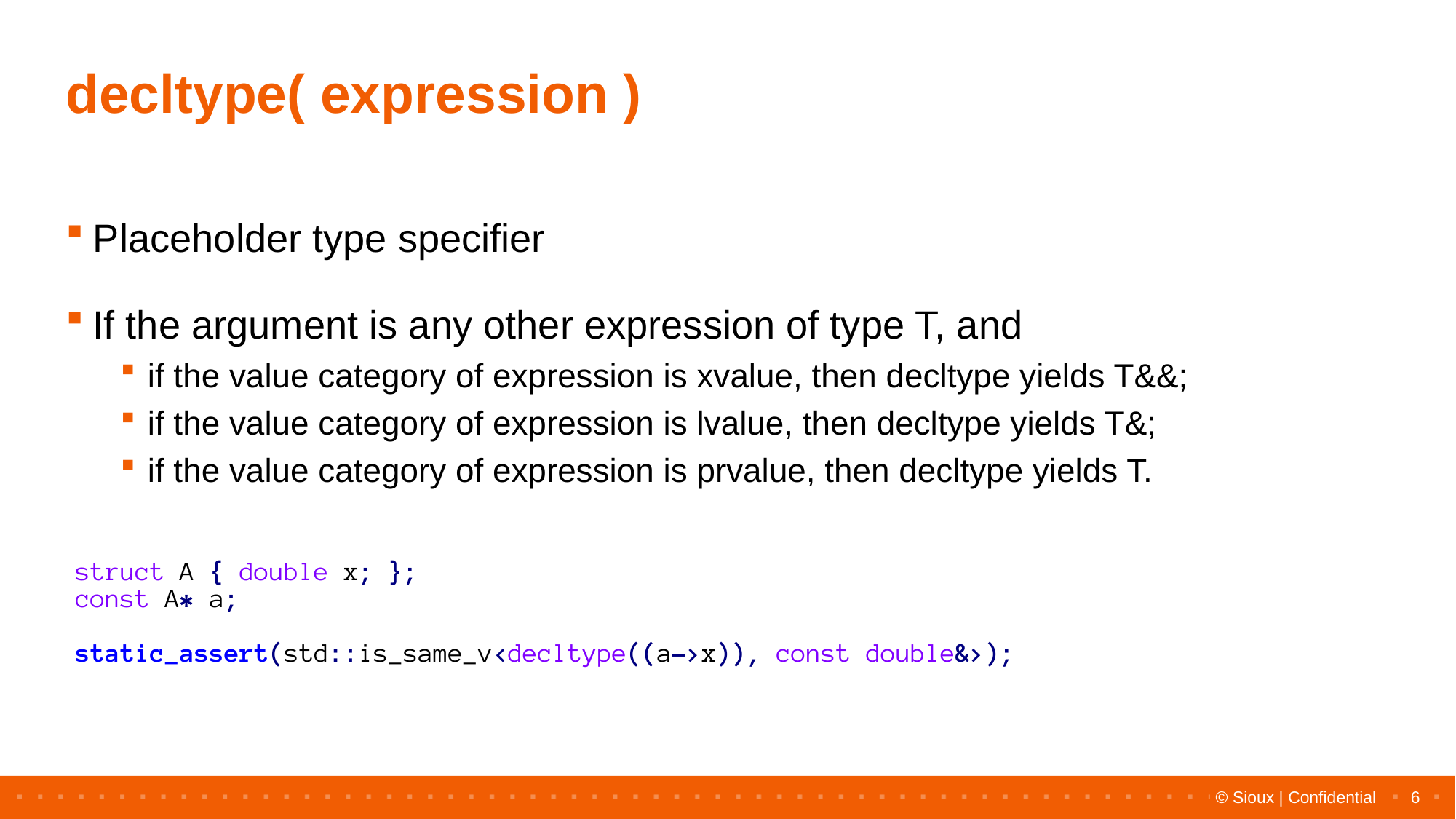

# decltype( expression )
Placeholder type specifier
If the argument is any other expression of type T, and
if the value category of expression is xvalue, then decltype yields T&&;
if the value category of expression is lvalue, then decltype yields T&;
if the value category of expression is prvalue, then decltype yields T.
| struct A { double x; }; const A\* a; static\_assert(std::is\_same\_v<decltype((a->x)), const double&>); |
| --- |
6
© Sioux | Confidential